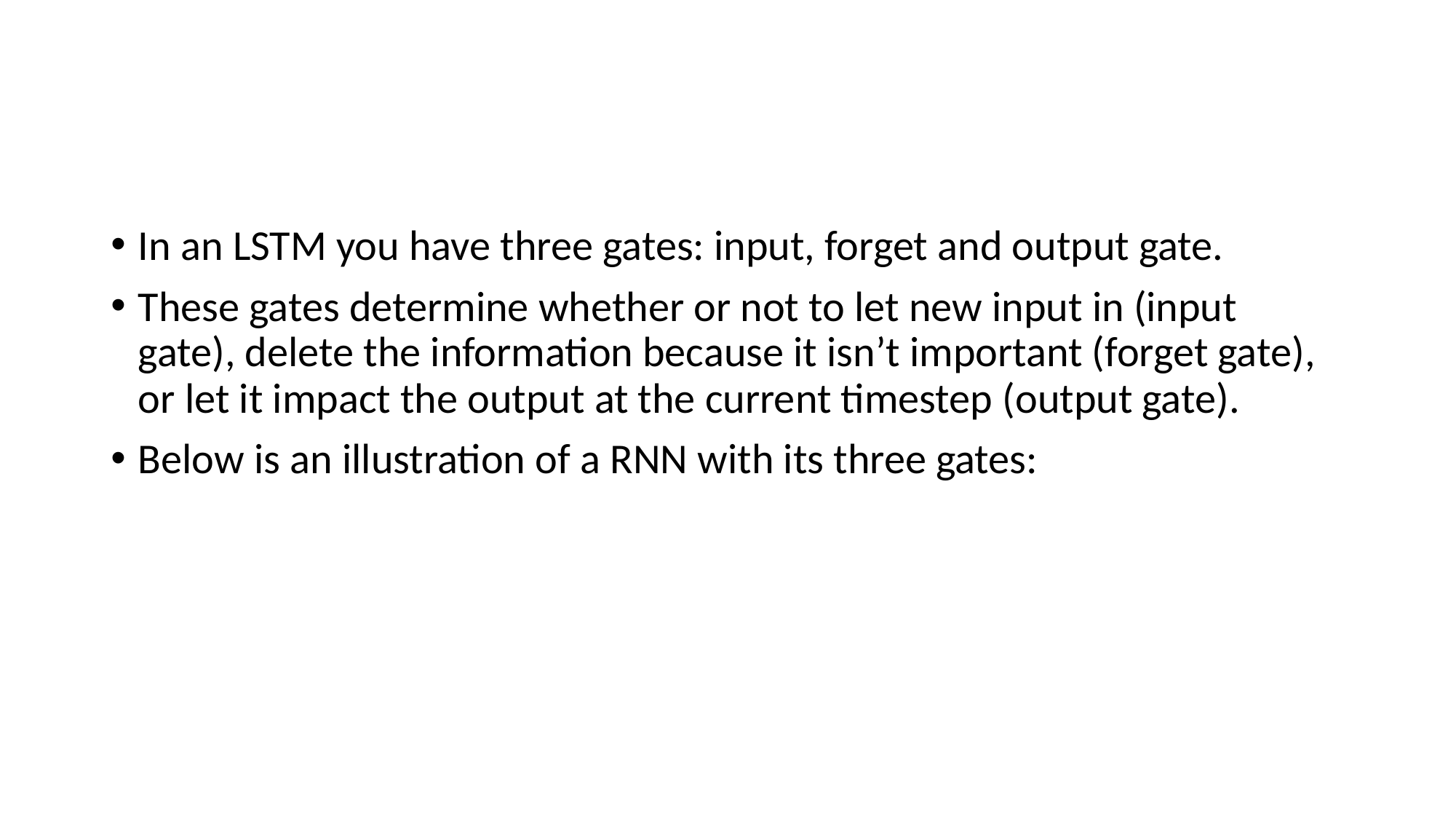

#
In an LSTM you have three gates: input, forget and output gate.
These gates determine whether or not to let new input in (input gate), delete the information because it isn’t important (forget gate), or let it impact the output at the current timestep (output gate).
Below is an illustration of a RNN with its three gates: